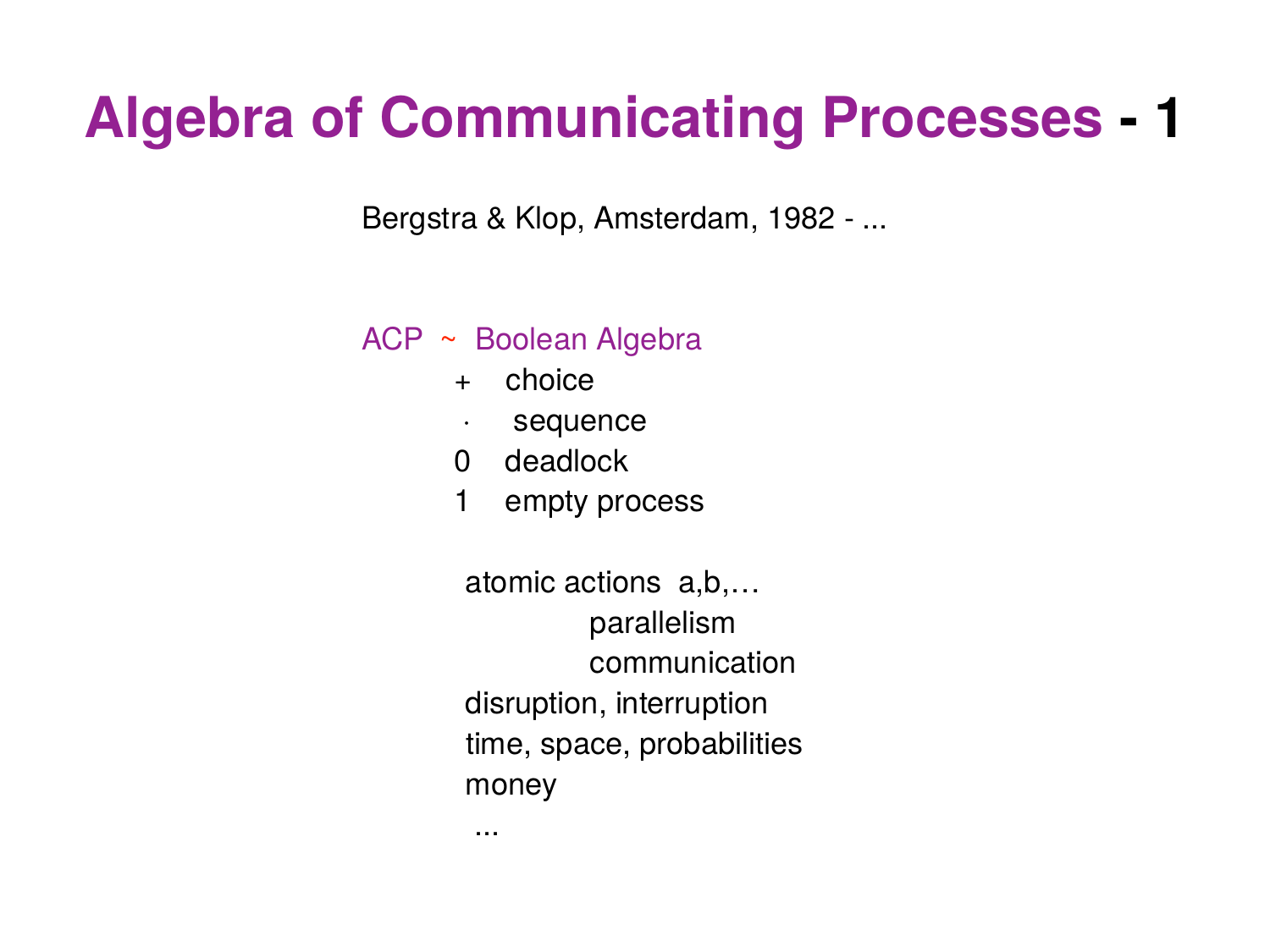

# Algebra of Communicating Processes - 1
Bergstra & Klop, Amsterdam, 1982 - ...

ACP	~  Boolean Algebra
+    choice
 ·     sequence
0    deadlock
1    empty process

	   atomic actions  a,b,…
	 	   parallelism
	 	   communication
	   disruption, interruption
	   time, space, probabilities
	   money
	    ...
3